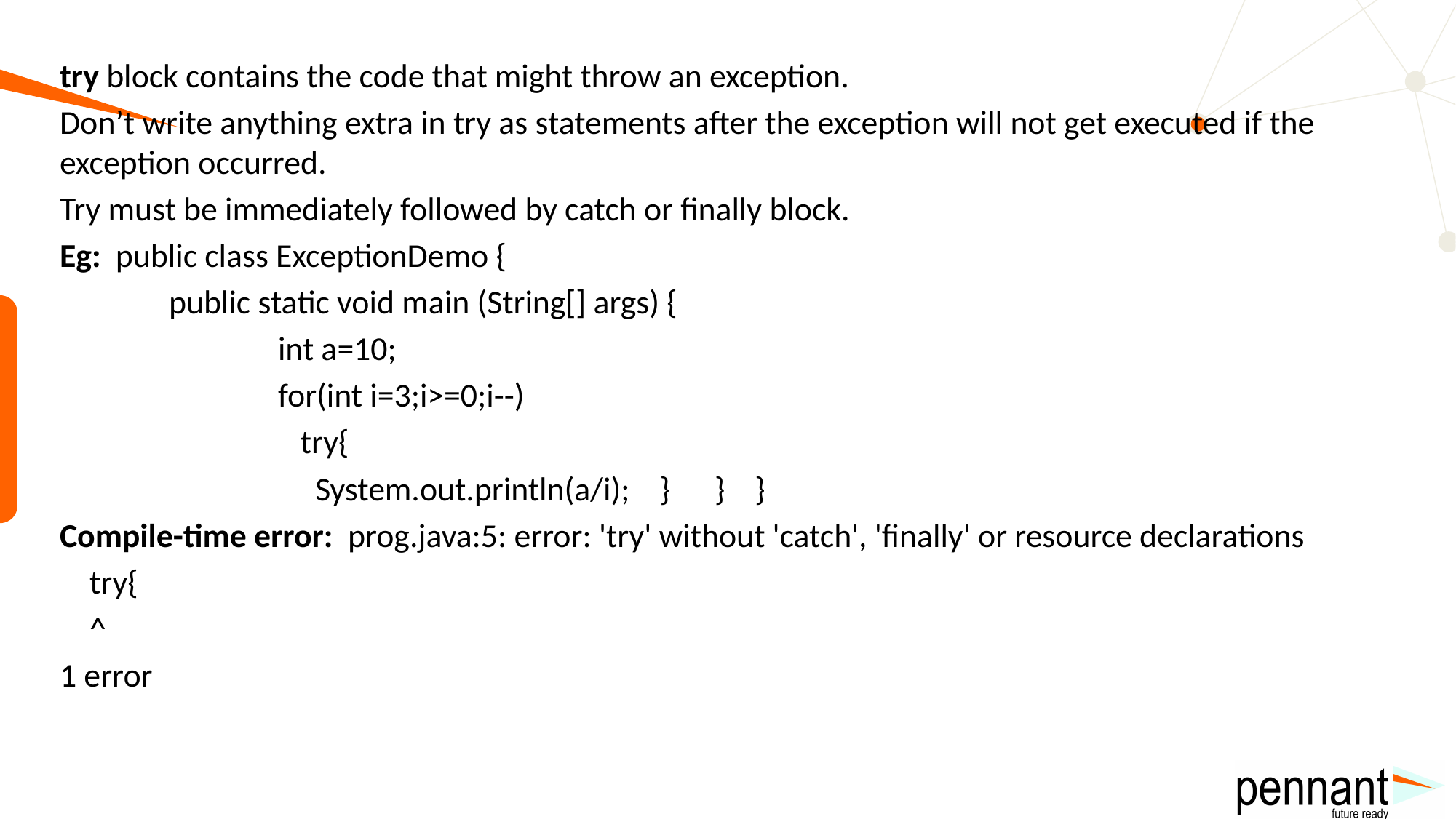

try block contains the code that might throw an exception.
Don’t write anything extra in try as statements after the exception will not get executed if the exception occurred.
Try must be immediately followed by catch or finally block.
Eg:  public class ExceptionDemo {
	public static void main (String[] args) {
		int a=10;
		for(int i=3;i>=0;i--)
		   try{
		     System.out.println(a/i);    }	}    }
Compile-time error:  prog.java:5: error: 'try' without 'catch', 'finally' or resource declarations
    try{
    ^
1 error